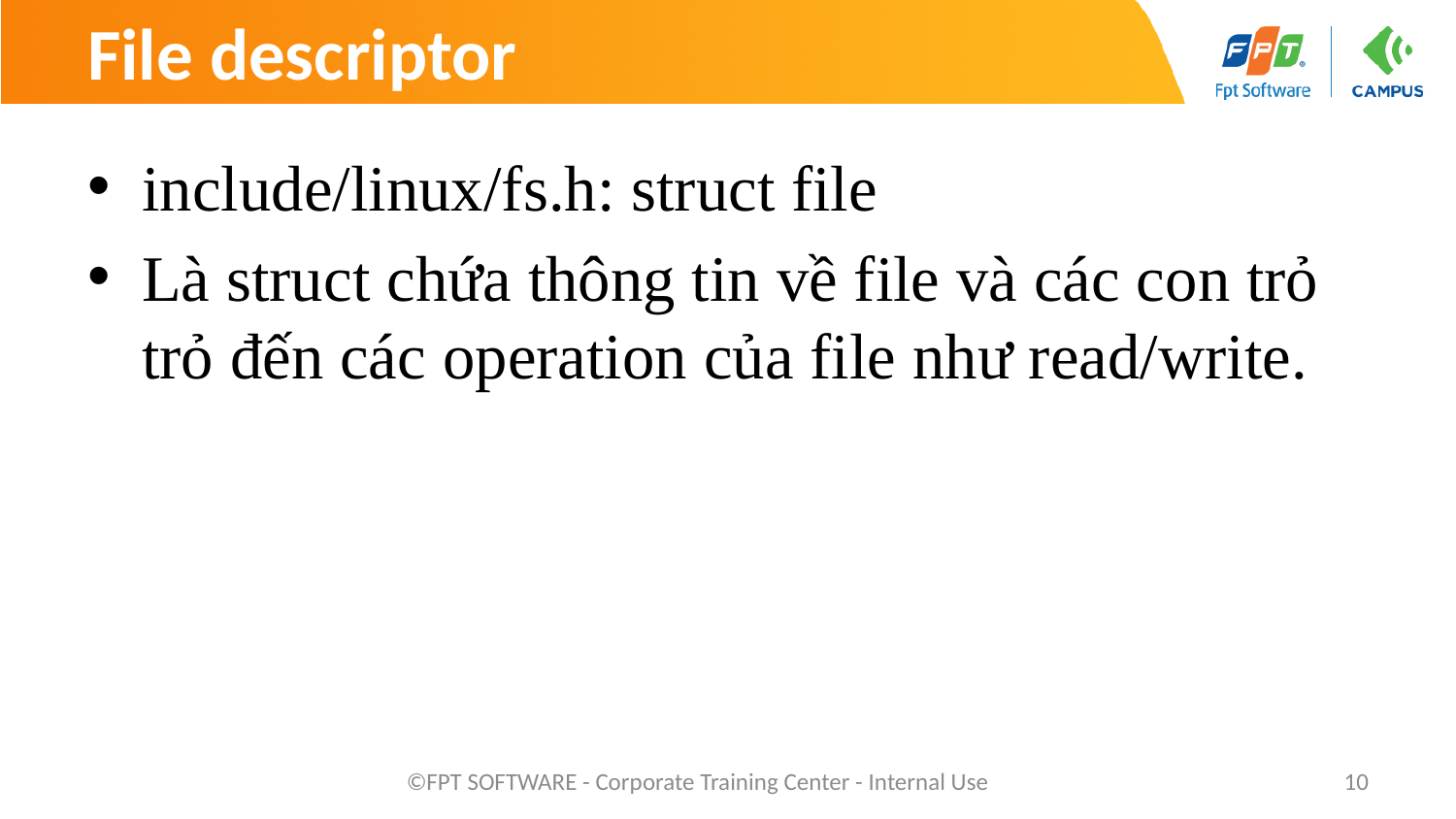

# File descriptor
include/linux/fs.h: struct file
Là struct chứa thông tin về file và các con trỏ trỏ đến các operation của file như read/write.
©FPT SOFTWARE - Corporate Training Center - Internal Use
10